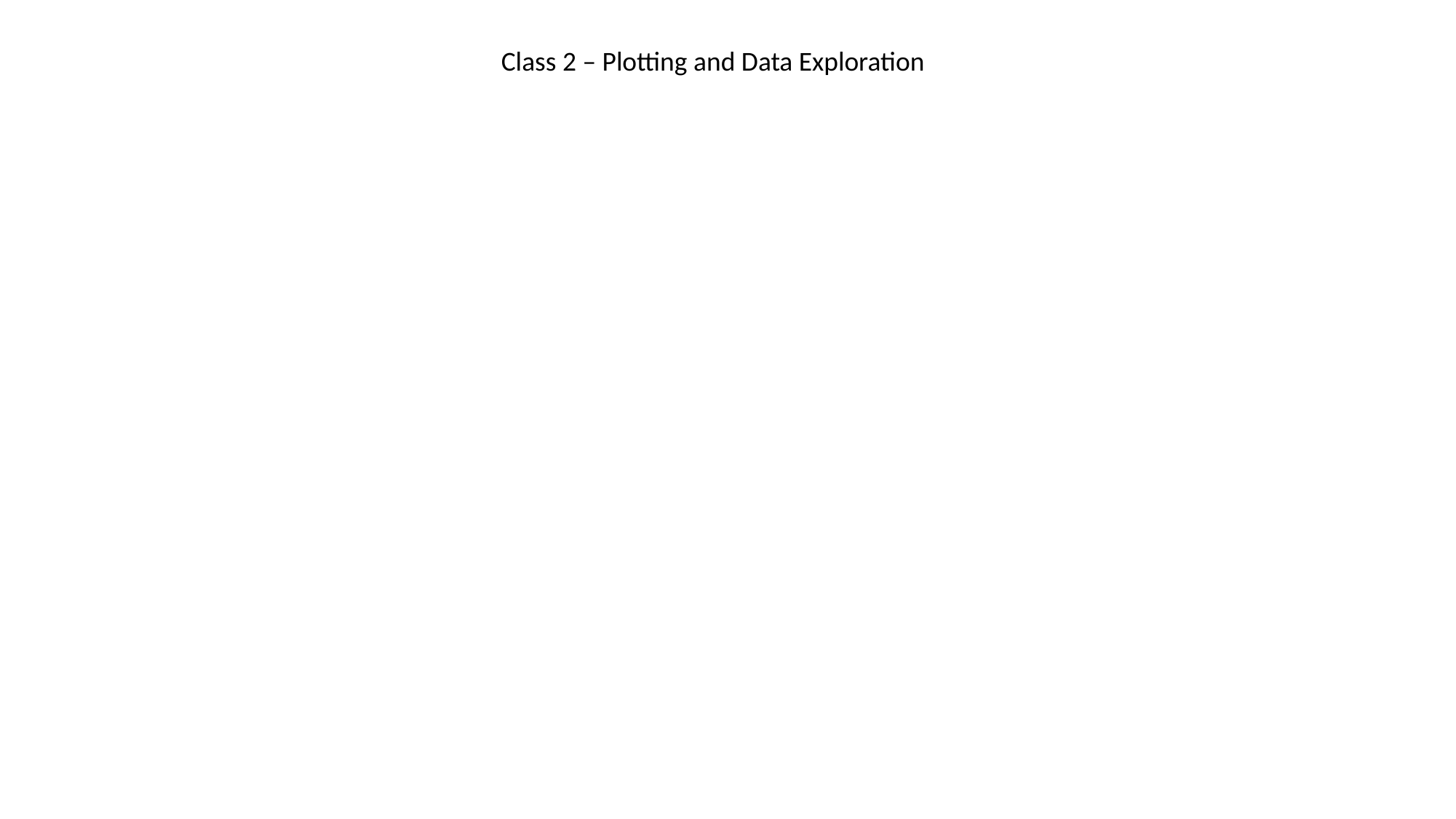

Class 2 – Plotting and Data Exploration